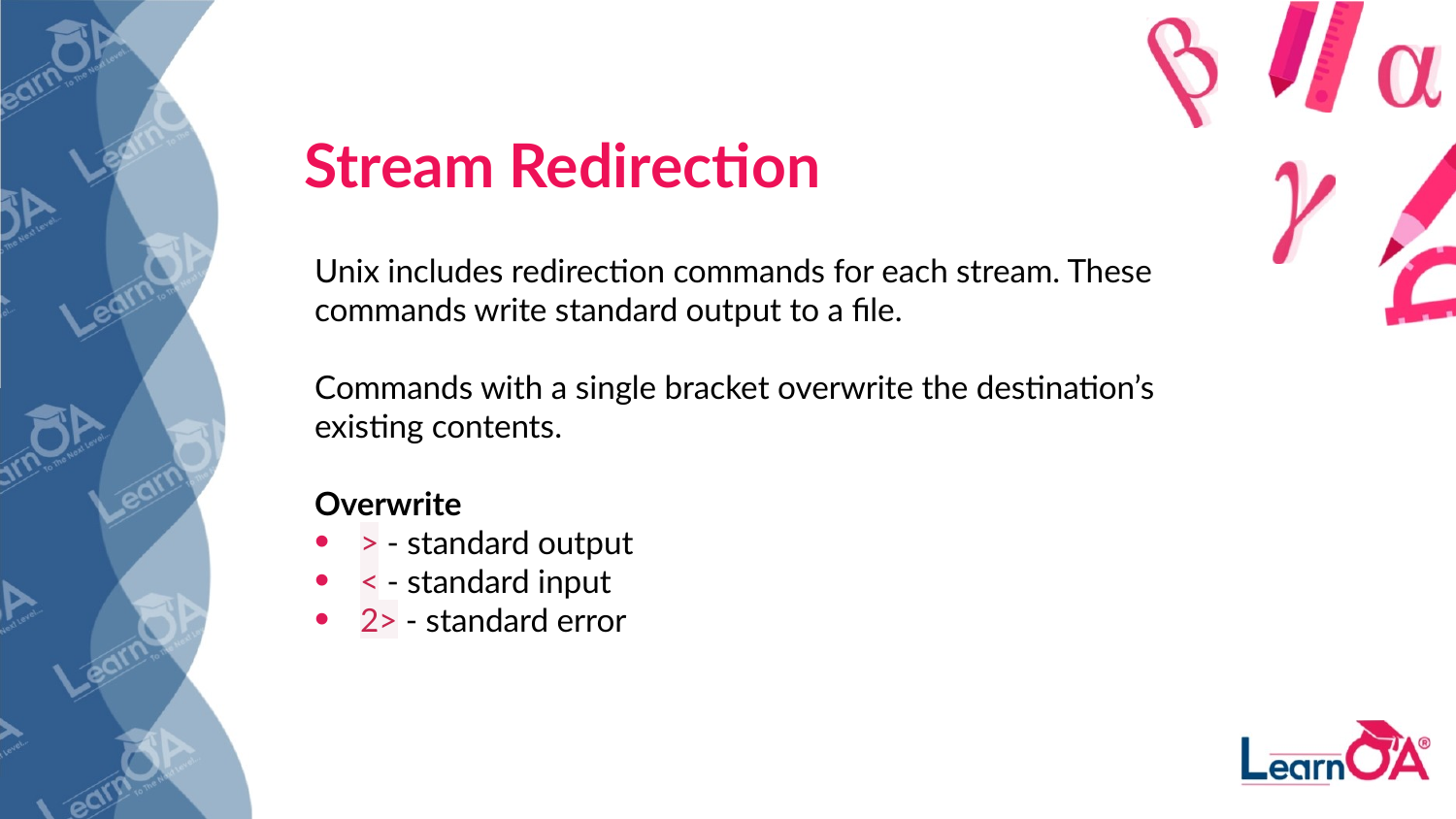

# Stream Redirection
Unix includes redirection commands for each stream. These commands write standard output to a file.

Commands with a single bracket overwrite the destination’s existing contents.

Overwrite
> - standard output
< - standard input
2> - standard error